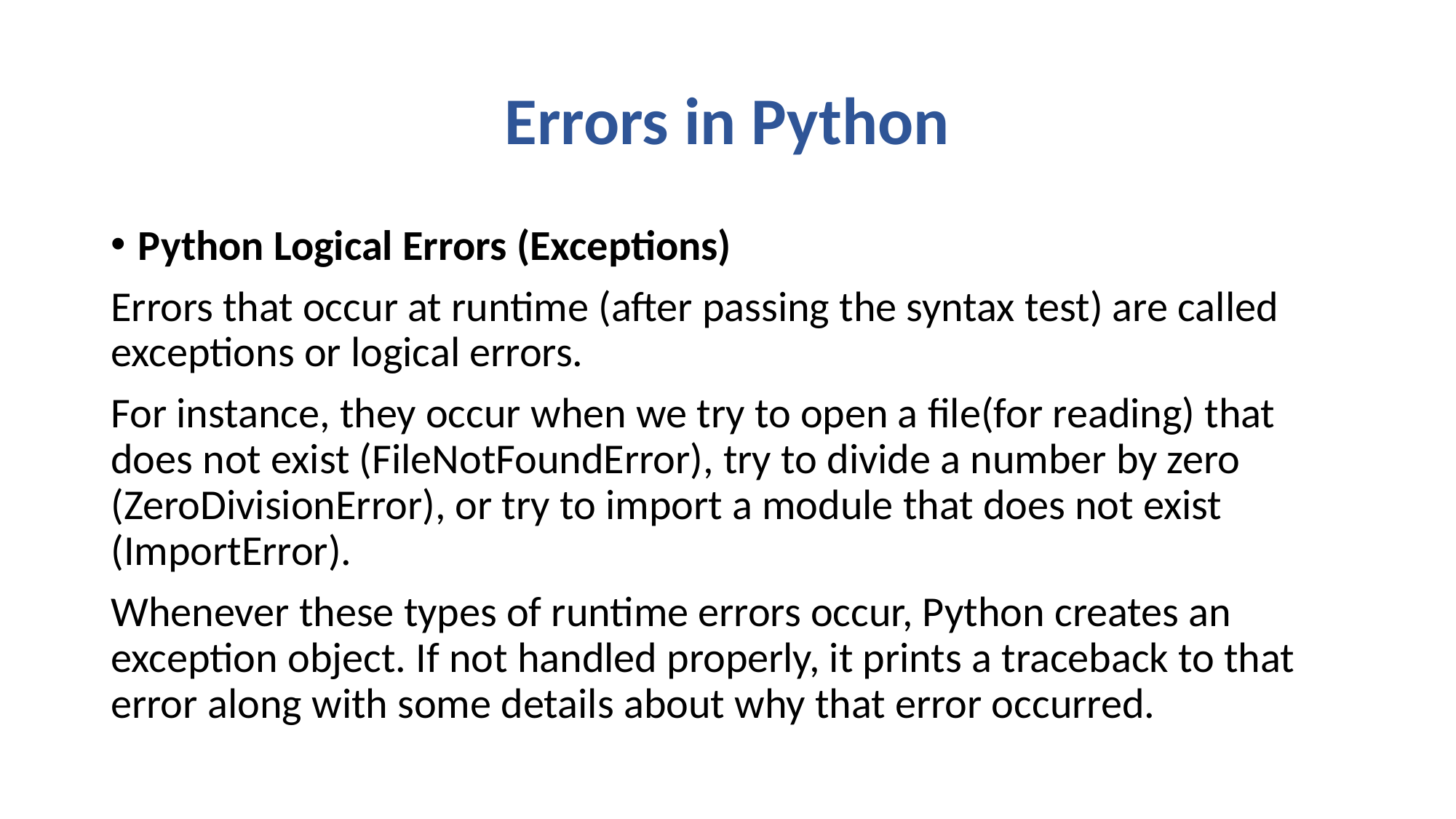

# Errors in Python
Python Logical Errors (Exceptions)
Errors that occur at runtime (after passing the syntax test) are called exceptions or logical errors.
For instance, they occur when we try to open a file(for reading) that does not exist (FileNotFoundError), try to divide a number by zero (ZeroDivisionError), or try to import a module that does not exist (ImportError).
Whenever these types of runtime errors occur, Python creates an exception object. If not handled properly, it prints a traceback to that error along with some details about why that error occurred.